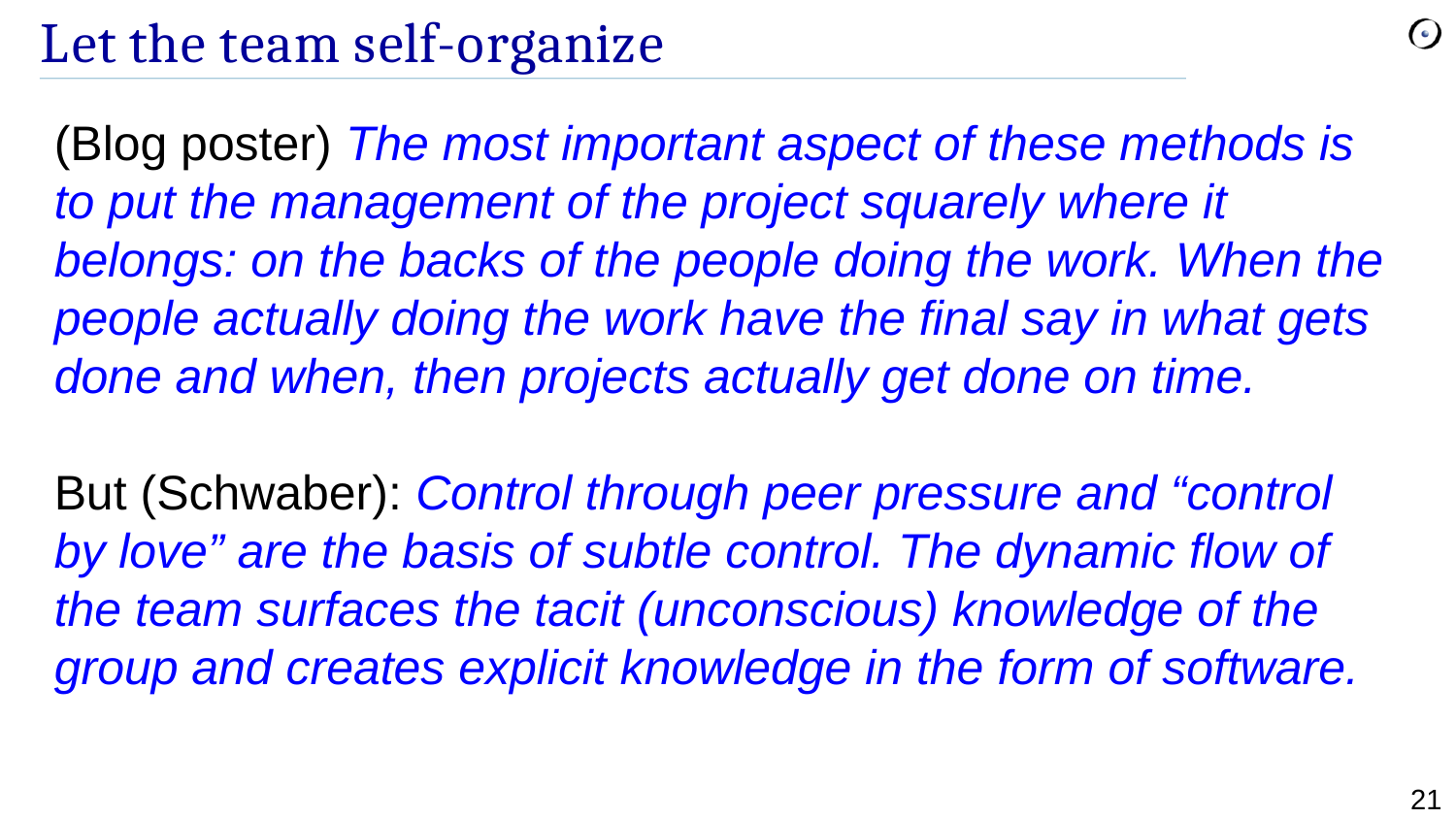

# Let the team self-organize
(Blog poster) The most important aspect of these methods is to put the management of the project squarely where it belongs: on the backs of the people doing the work. When the people actually doing the work have the final say in what gets done and when, then projects actually get done on time.

But (Schwaber): Control through peer pressure and “control by love” are the basis of subtle control. The dynamic flow of the team surfaces the tacit (unconscious) knowledge of the group and creates explicit knowledge in the form of software.